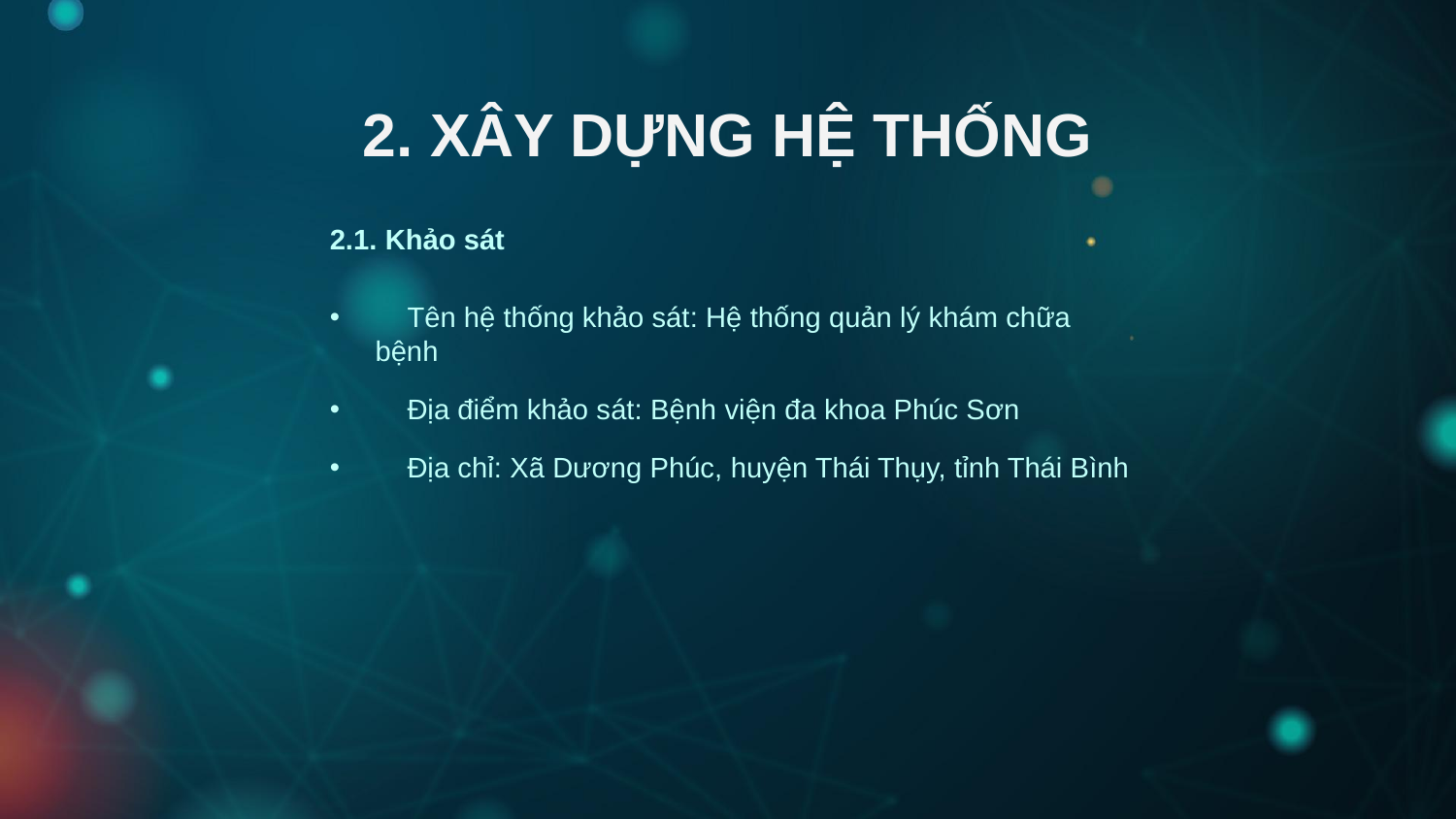

2. XÂY DỰNG HỆ THỐNG
2.1. Khảo sát

    Tên hệ thống khảo sát: Hệ thống quản lý khám chữa bệnh
    Địa điểm khảo sát: Bệnh viện đa khoa Phúc Sơn
    Địa chỉ: Xã Dương Phúc, huyện Thái Thụy, tỉnh Thái Bình